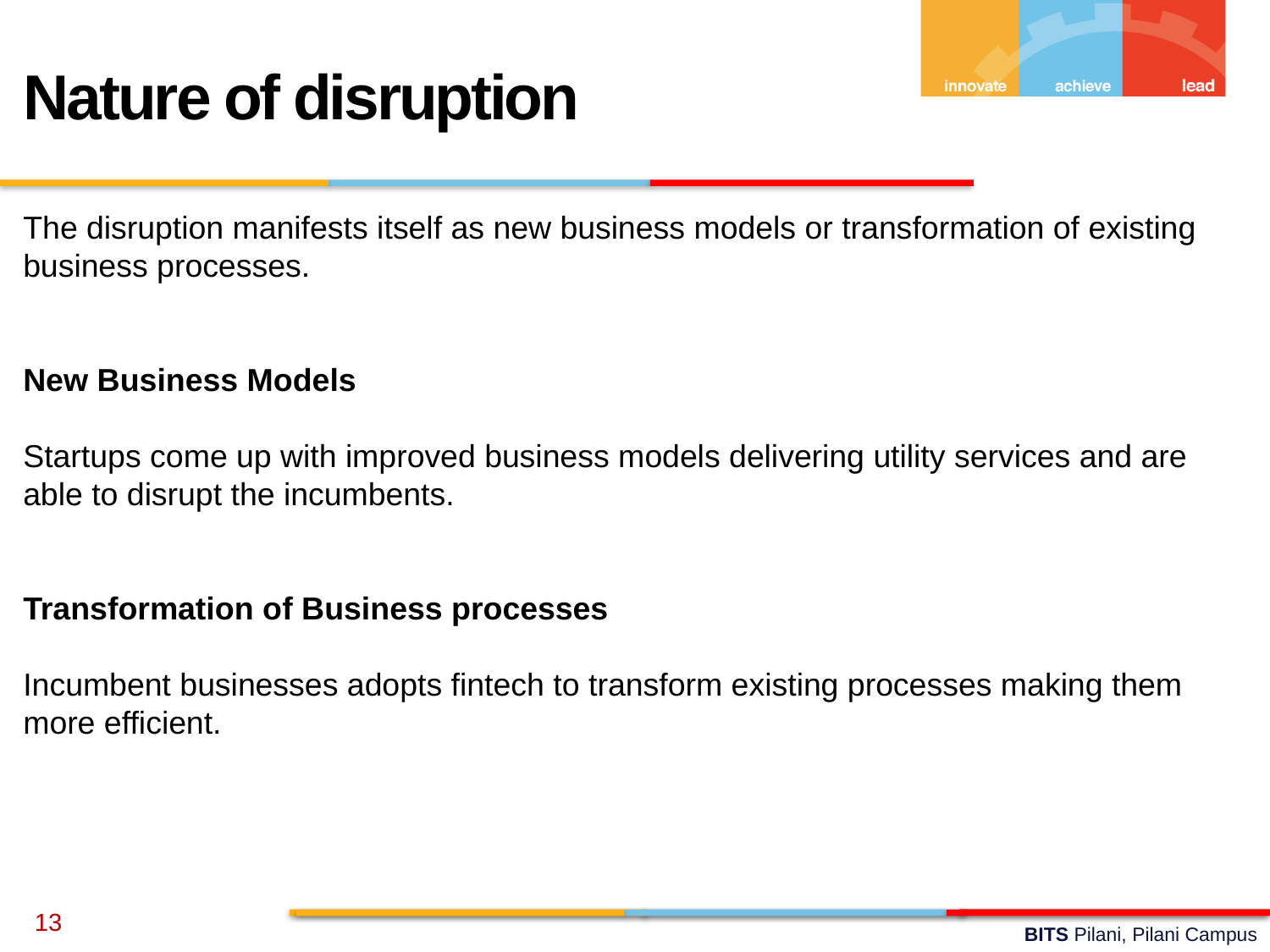

Nature of disruption
The disruption manifests itself as new business models or transformation of existing business processes.

New Business Models

Startups come up with improved business models delivering utility services and are able to disrupt the incumbents.

Transformation of Business processes

Incumbent businesses adopts fintech to transform existing processes making them more efficient.
13